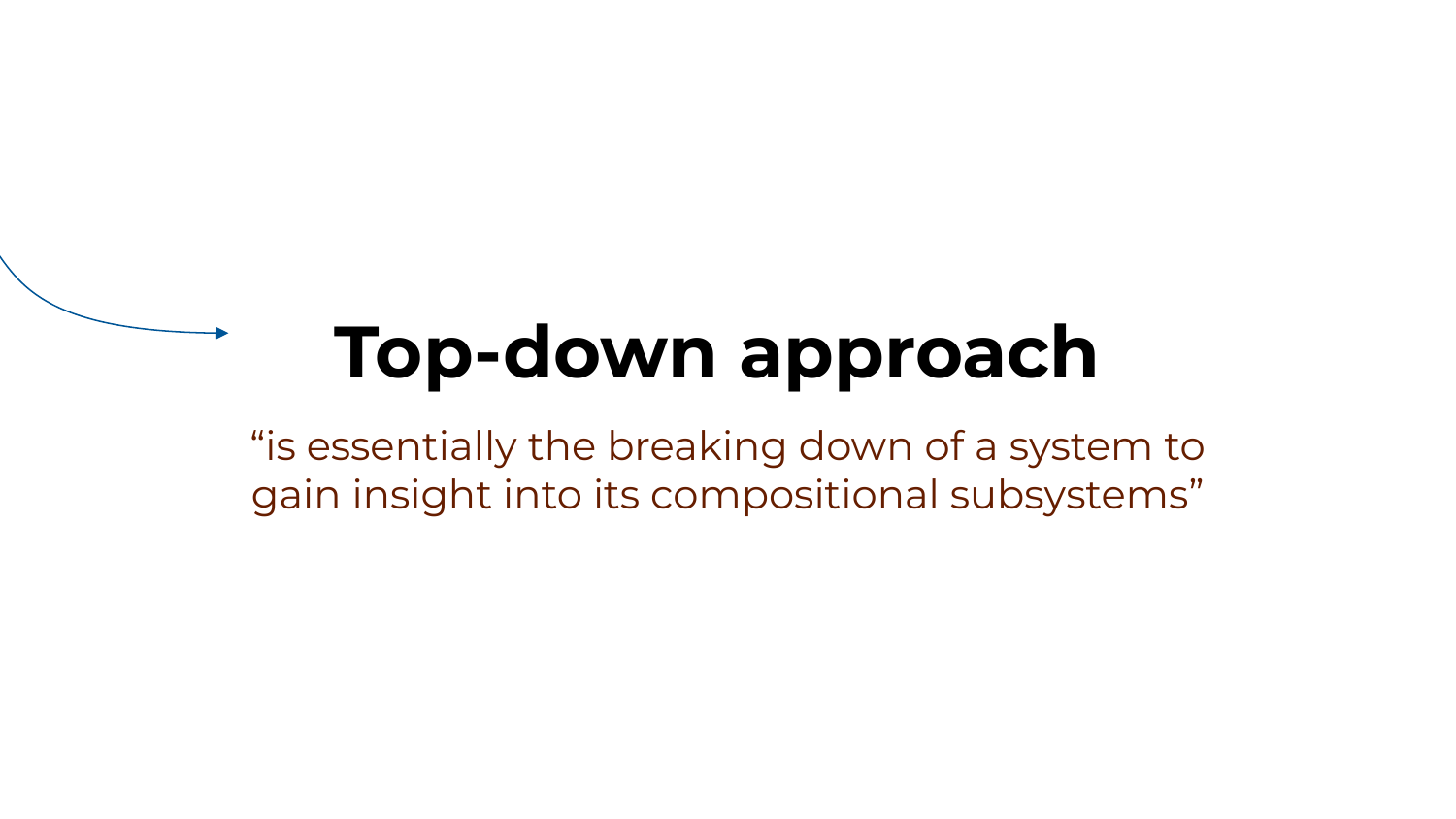

# Top-down approach
“is essentially the breaking down of a system to gain insight into its compositional subsystems”